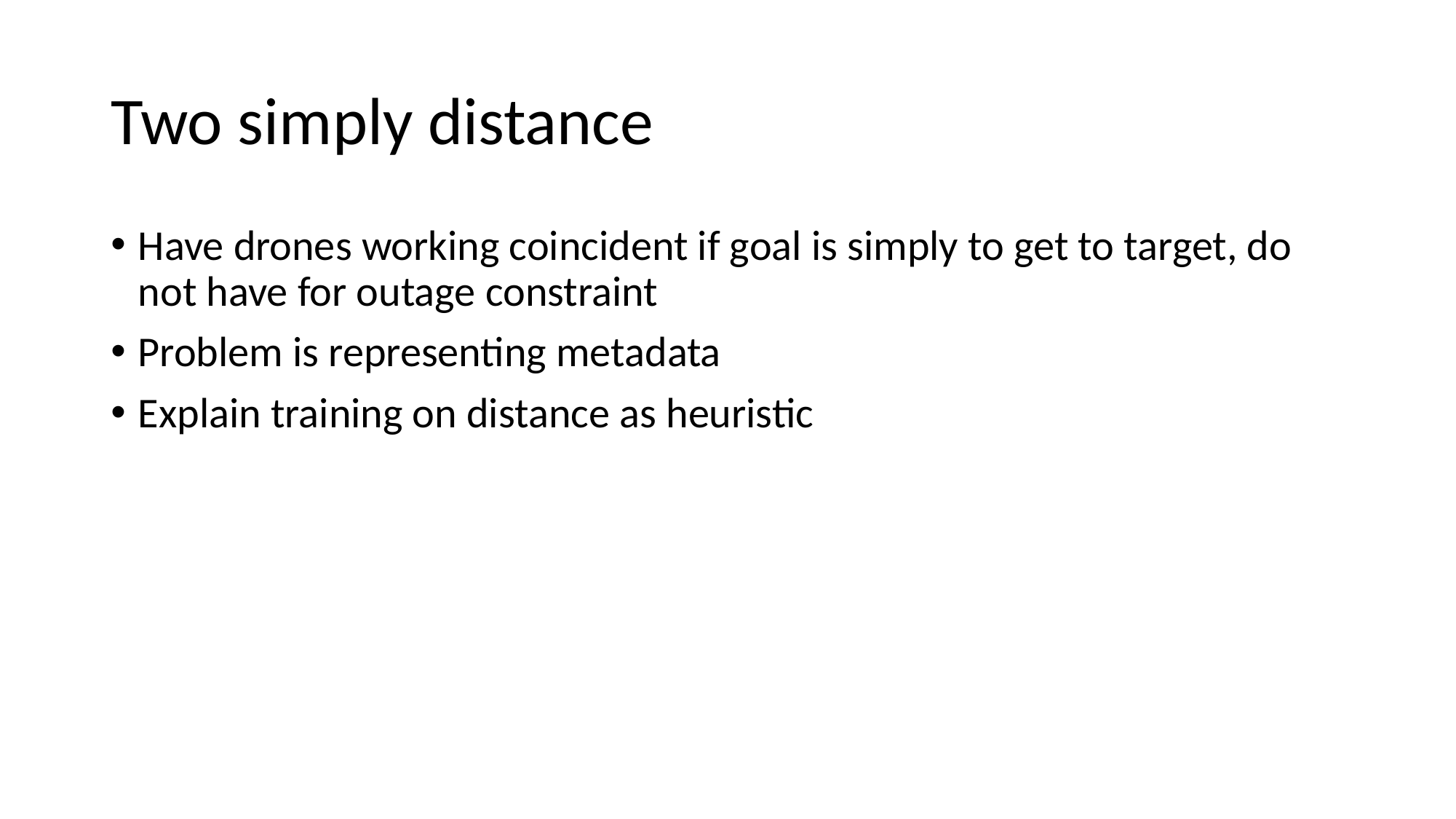

# Two simply distance
Have drones working coincident if goal is simply to get to target, do not have for outage constraint
Problem is representing metadata
Explain training on distance as heuristic